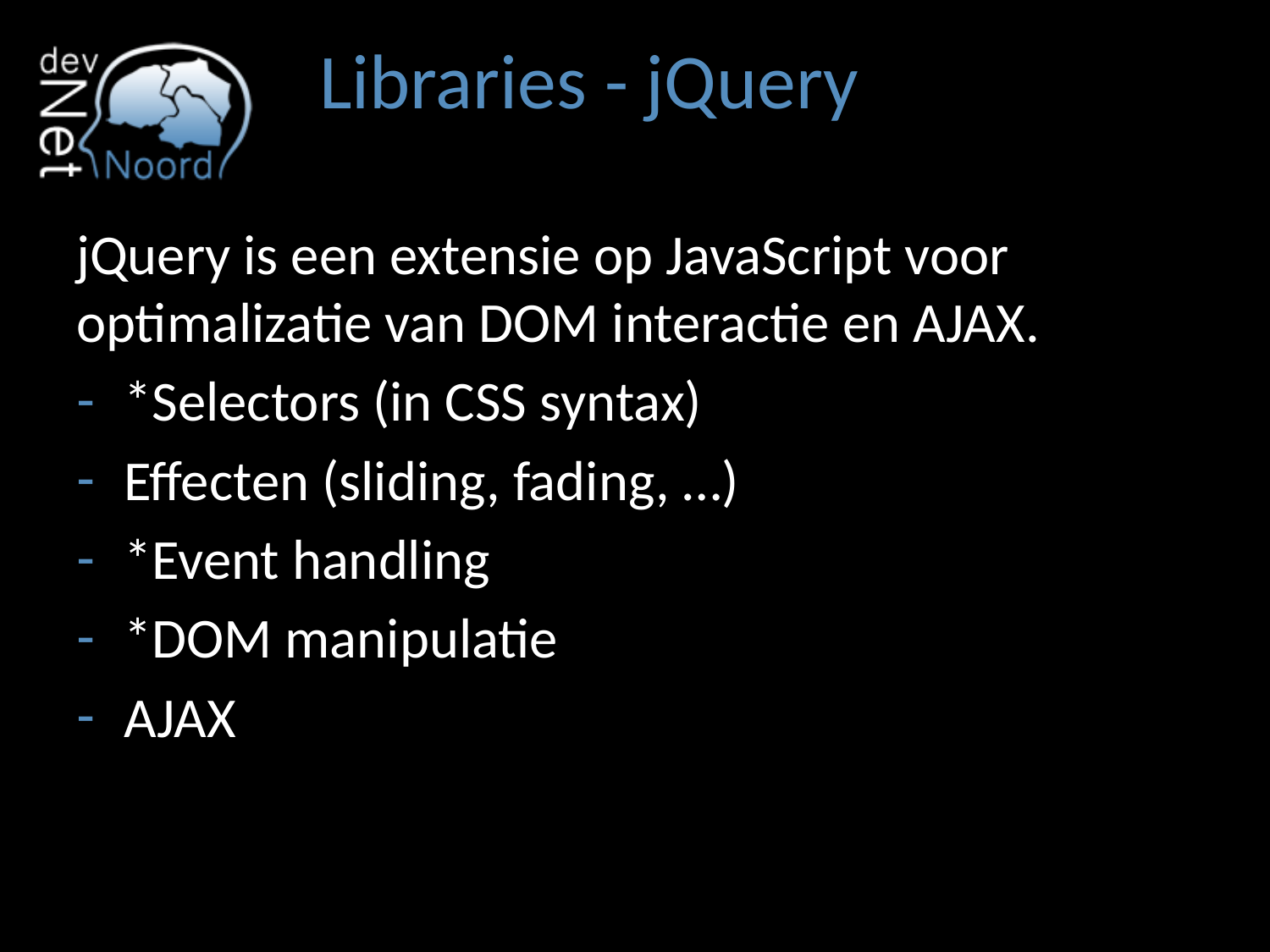

# Libraries - jQuery
jQuery is een extensie op JavaScript voor optimalizatie van DOM interactie en AJAX.
*Selectors (in CSS syntax)
Effecten (sliding, fading, …)
*Event handling
*DOM manipulatie
AJAX